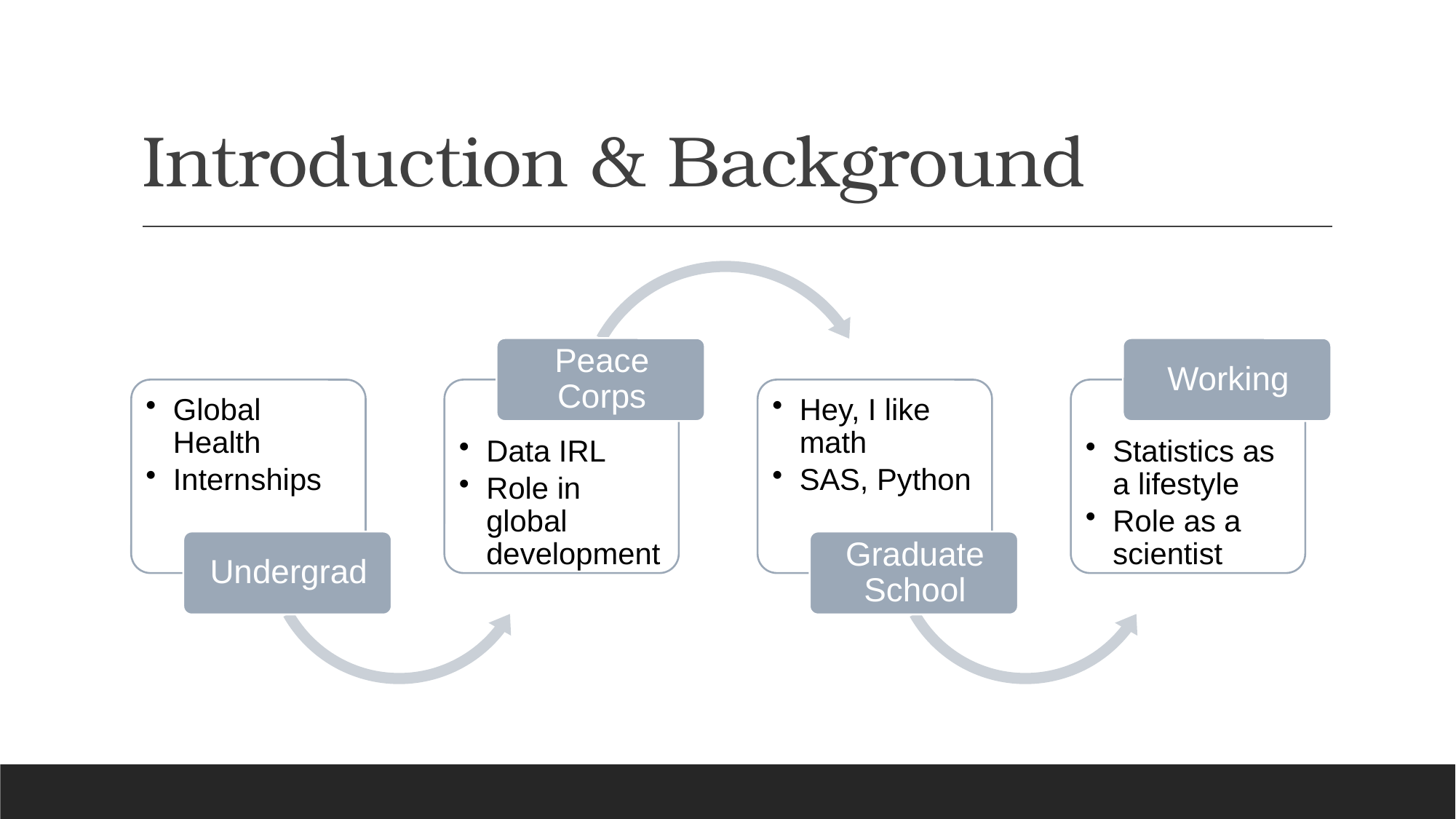

# Introduction & Background
Global Health
Internships
Undergrad
Data IRL
Role in global development
Peace Corps
Hey, I like math
SAS, Python
Graduate School
Statistics as a lifestyle
Role as a scientist
Working